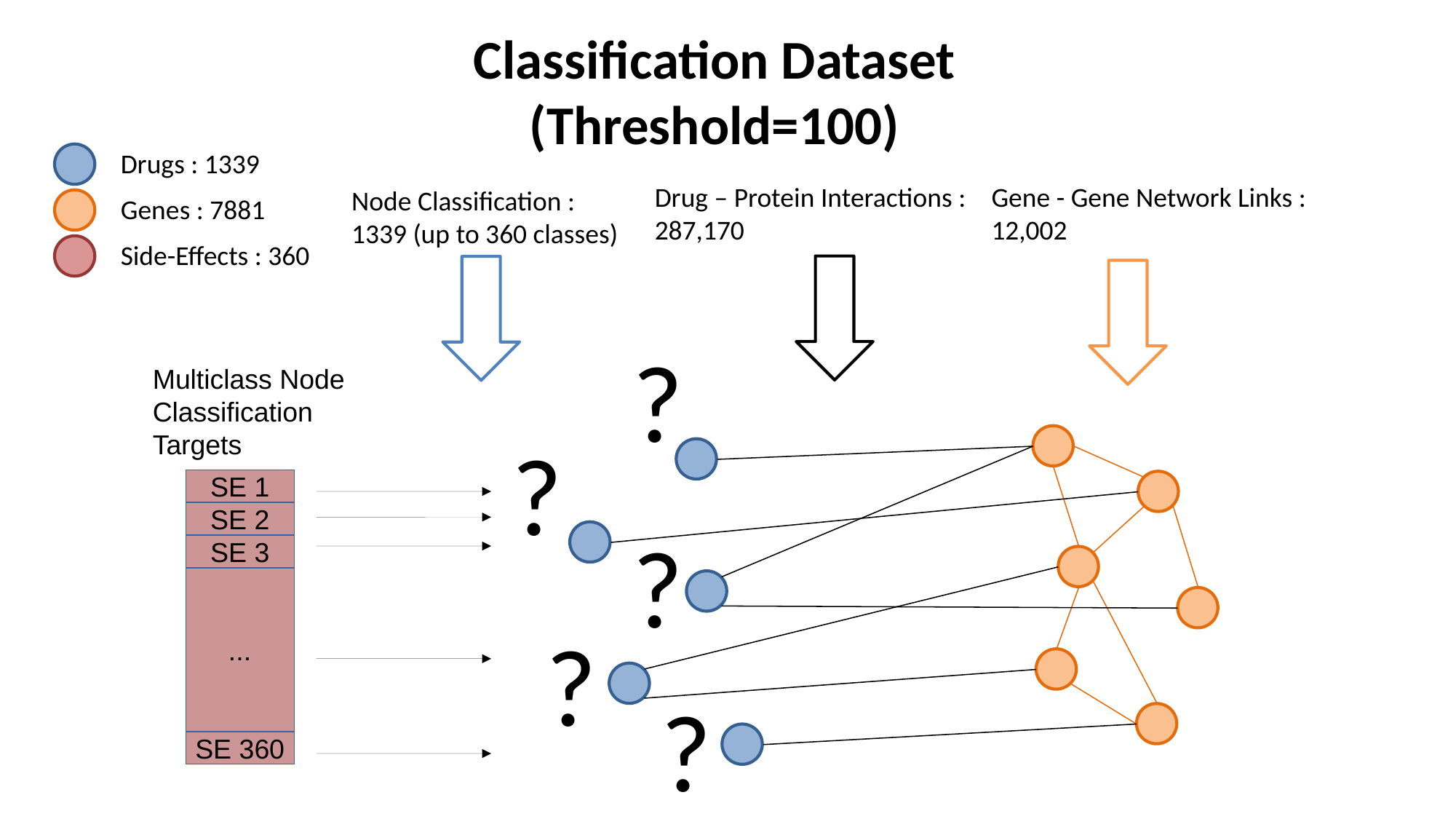

Classification Dataset (Threshold=100)
Drugs : 1339

Drug – Protein Interactions :
287,170
Gene - Gene Network Links :
12,002
Node Classification :
1339 (up to 360 classes)
Genes : 7881

Side-Effects : 360

?
Multiclass Node Classification Targets
?

SE 1

SE 2

?

SE 3

...

?

?

SE 360